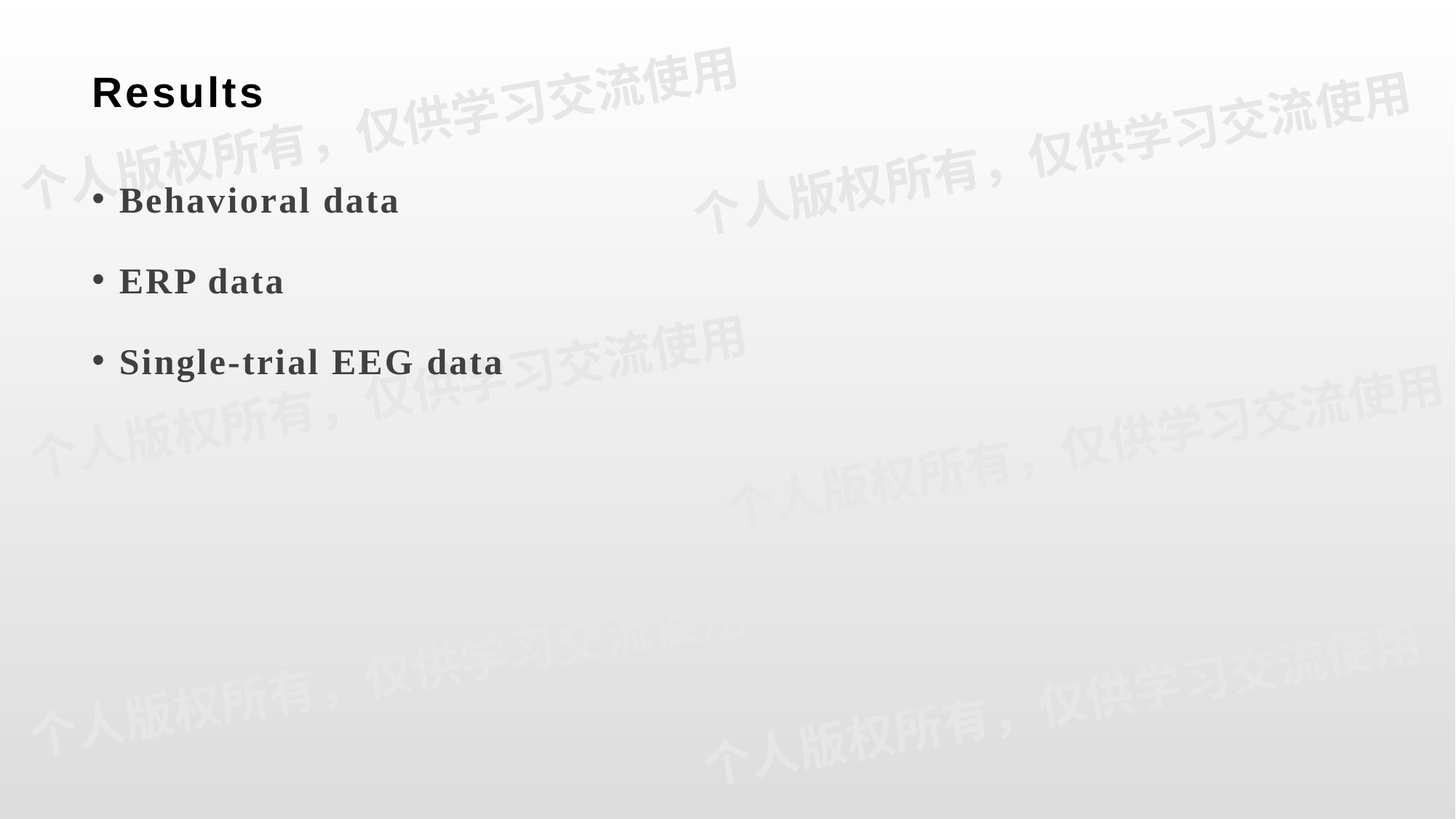

# Results
Behavioral data
ERP data
Single-trial EEG data